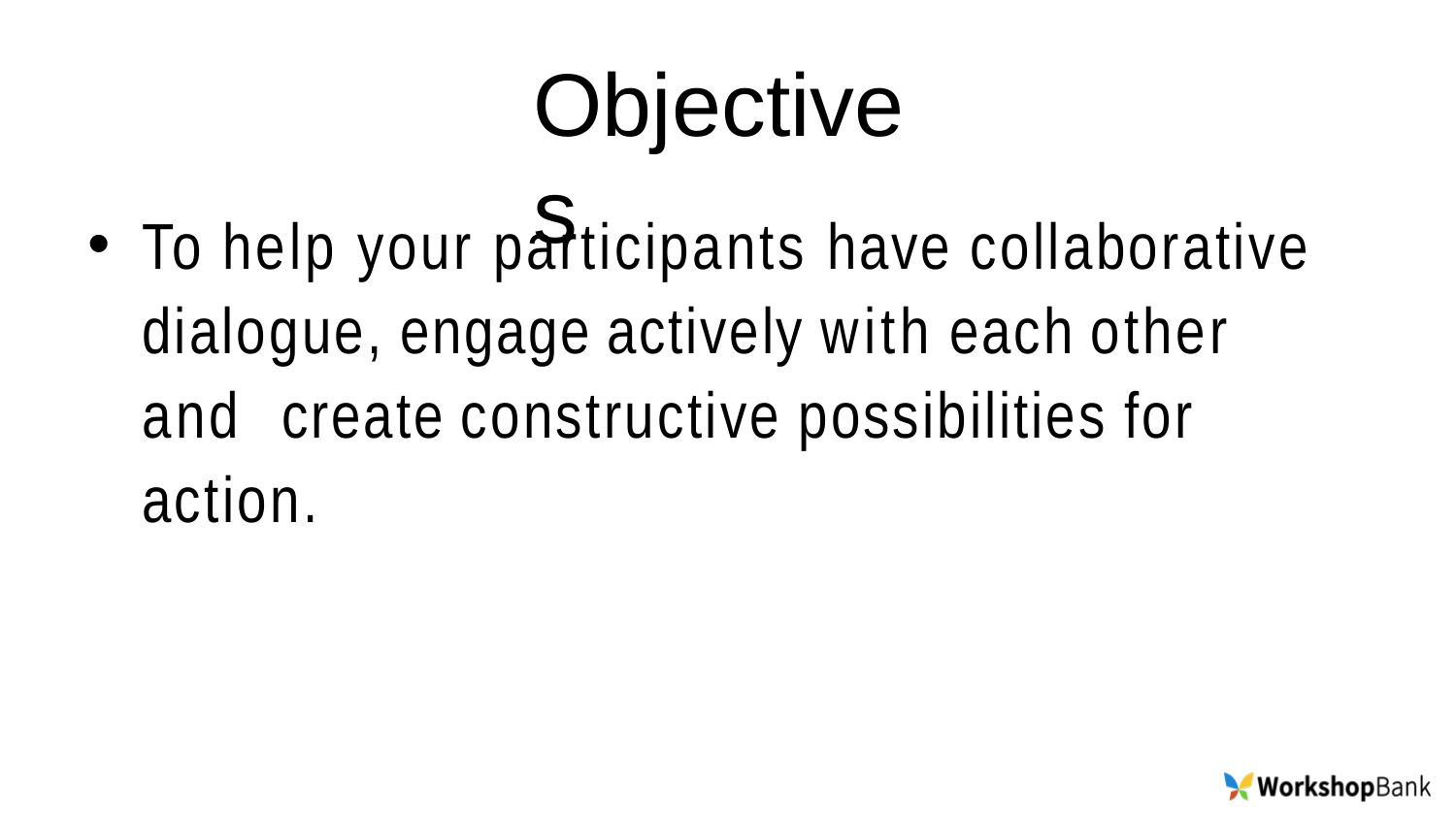

# Objectives
To help your participants have collaborative  dialogue, engage actively with each other and  create constructive possibilities for action.